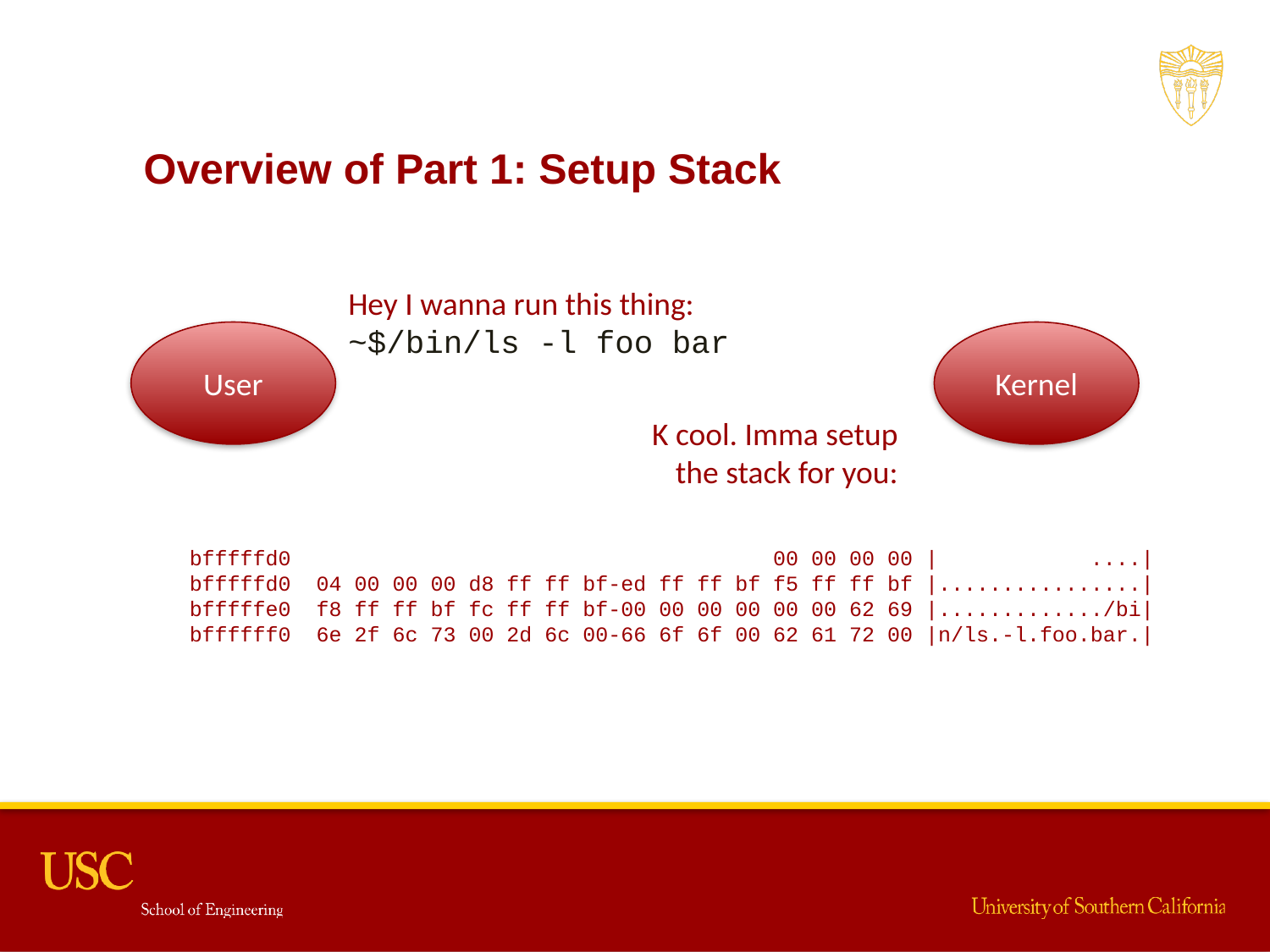

Overview of Part 1: Setup Stack
Hey I wanna run this thing:
~$/bin/ls -l foo bar
User
Kernel
K cool. Imma setup the stack for you:
bfffffd0                                      00 00 00 00 |            ....|
bfffffd0  04 00 00 00 d8 ff ff bf-ed ff ff bf f5 ff ff bf |................|
bfffffe0  f8 ff ff bf fc ff ff bf-00 00 00 00 00 00 62 69 |............./bi|
bffffff0  6e 2f 6c 73 00 2d 6c 00-66 6f 6f 00 62 61 72 00 |n/ls.-l.foo.bar.|